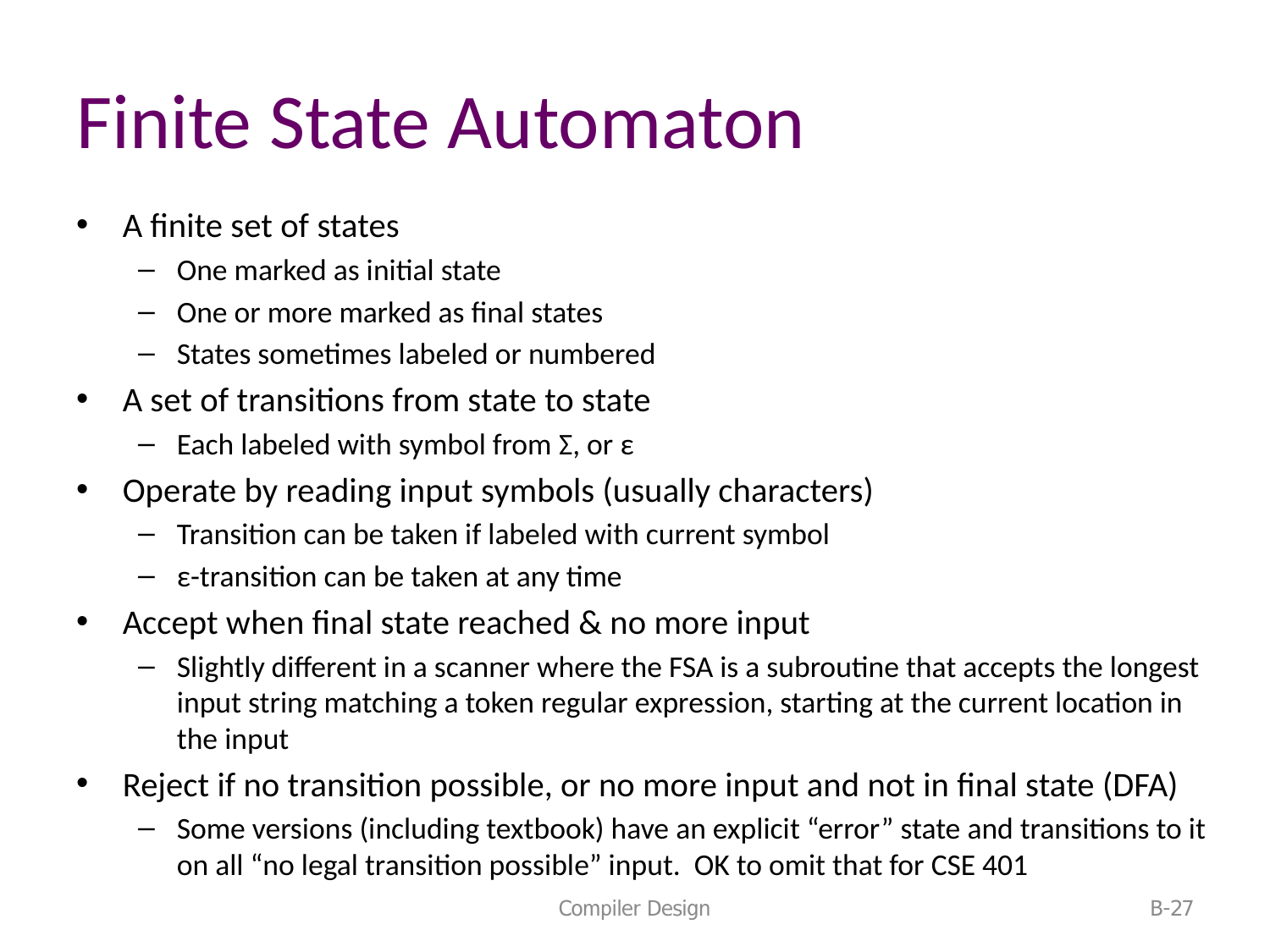

# Finite State Automaton
A finite set of states
One marked as initial state
One or more marked as final states
States sometimes labeled or numbered
A set of transitions from state to state
Each labeled with symbol from Σ, or ε
Operate by reading input symbols (usually characters)
Transition can be taken if labeled with current symbol
ε-transition can be taken at any time
Accept when final state reached & no more input
Slightly different in a scanner where the FSA is a subroutine that accepts the longest input string matching a token regular expression, starting at the current location in the input
Reject if no transition possible, or no more input and not in final state (DFA)
Some versions (including textbook) have an explicit “error” state and transitions to it on all “no legal transition possible” input.  OK to omit that for CSE 401

Compiler Design
B-27